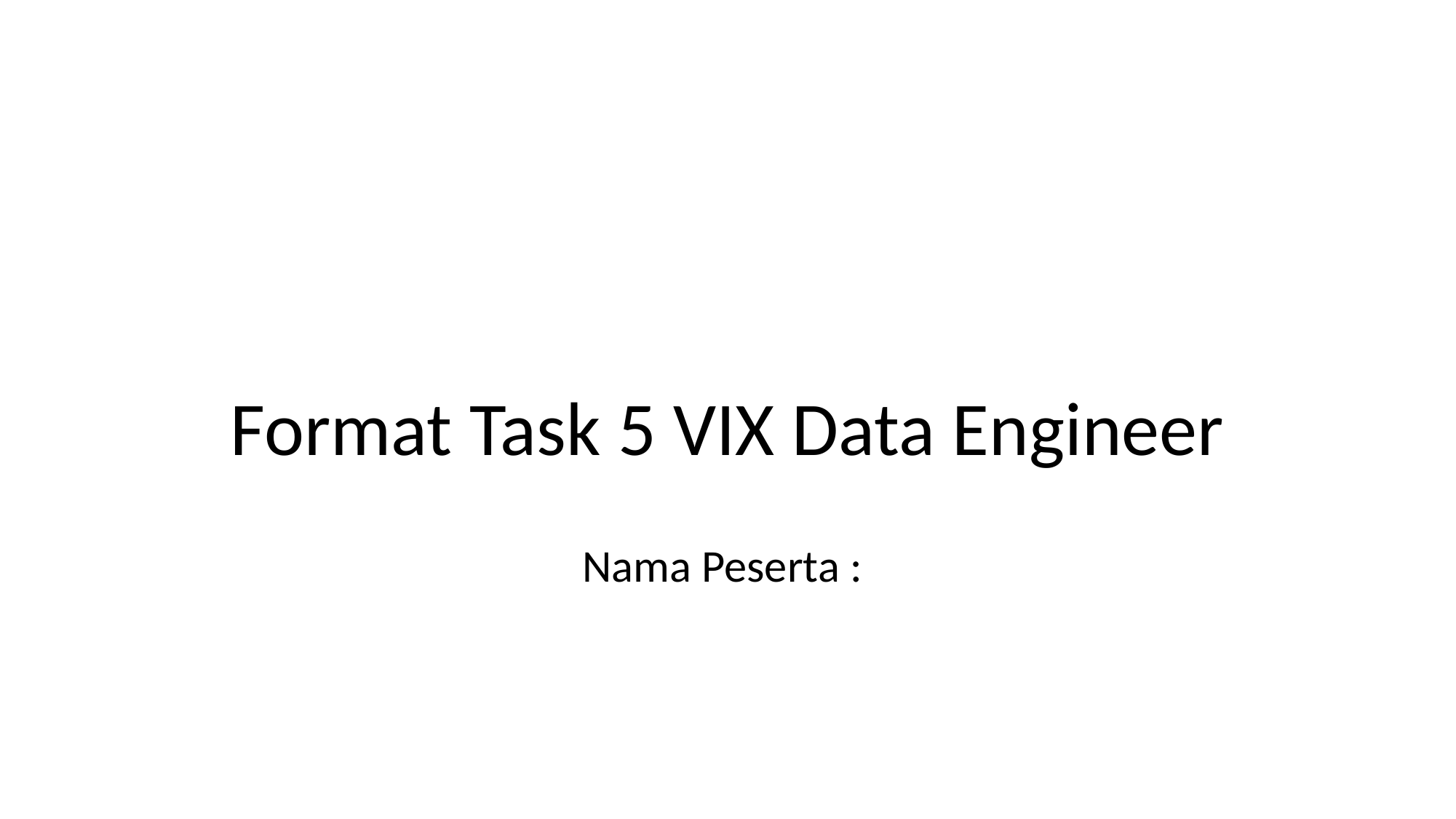

# Format Task 5 VIX Data Engineer
Nama Peserta :